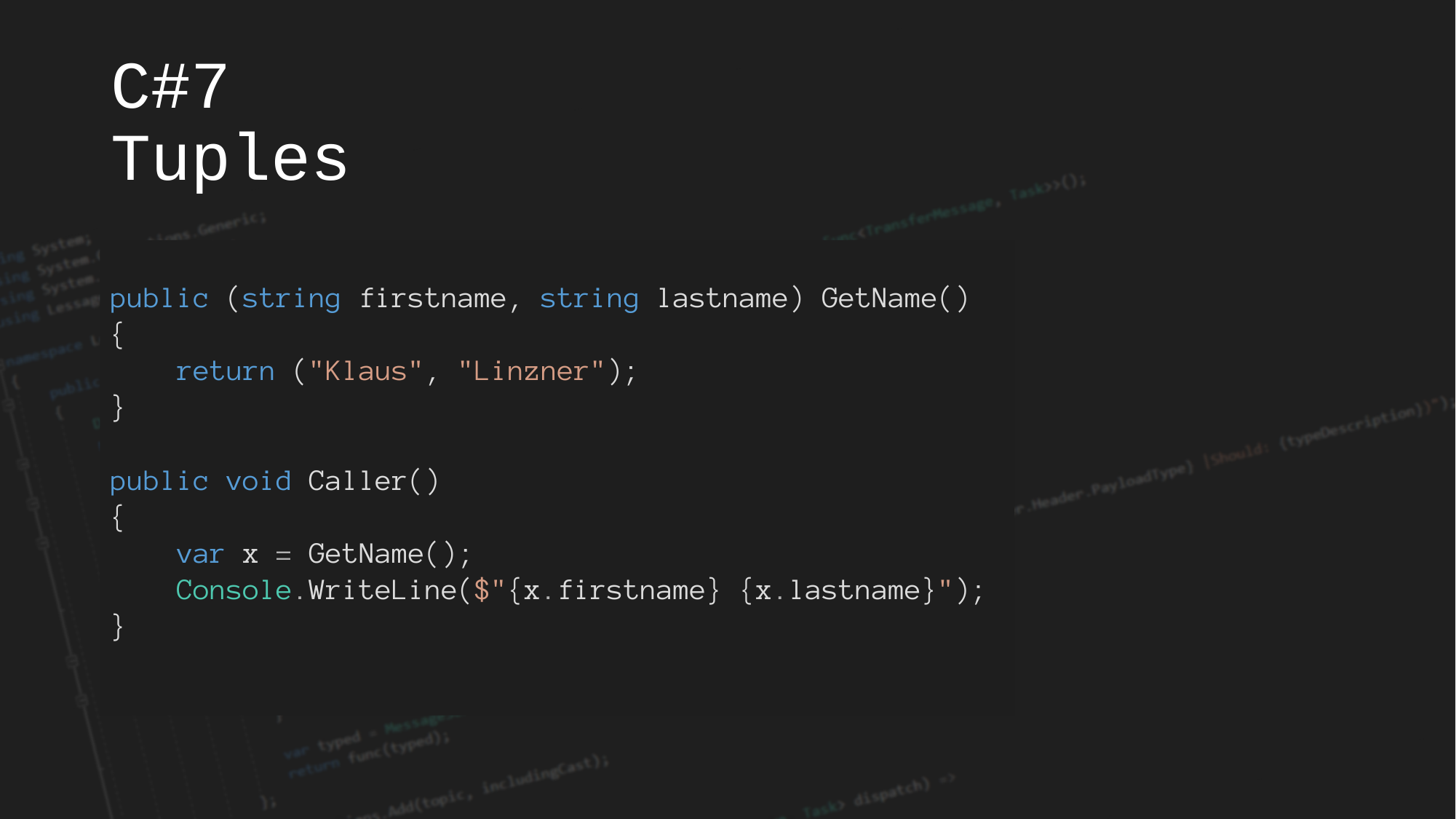

# C#7 Tuples
public (string firstname, string lastname) GetName()
{
    return ("Klaus", "Linzner");
}
public void Caller()
{
    var x = GetName();
    Console.WriteLine($"{x.firstname} {x.lastname}");
}